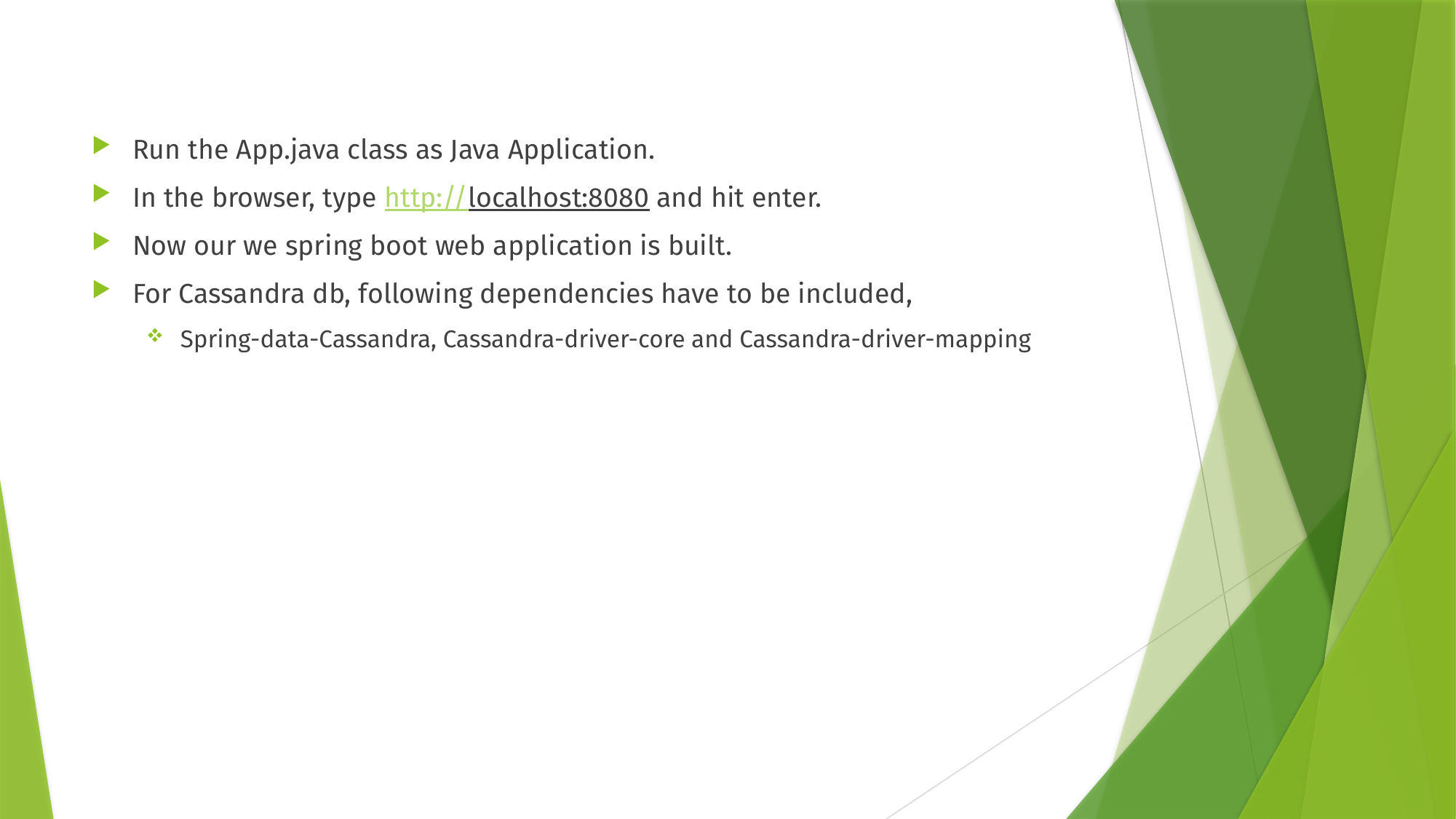

Run the App.java class as Java Application.
In the browser, type http://localhost:8080 and hit enter.
Now our we spring boot web application is built.
For Cassandra db, following dependencies have to be included,
Spring-data-Cassandra, Cassandra-driver-core and Cassandra-driver-mapping